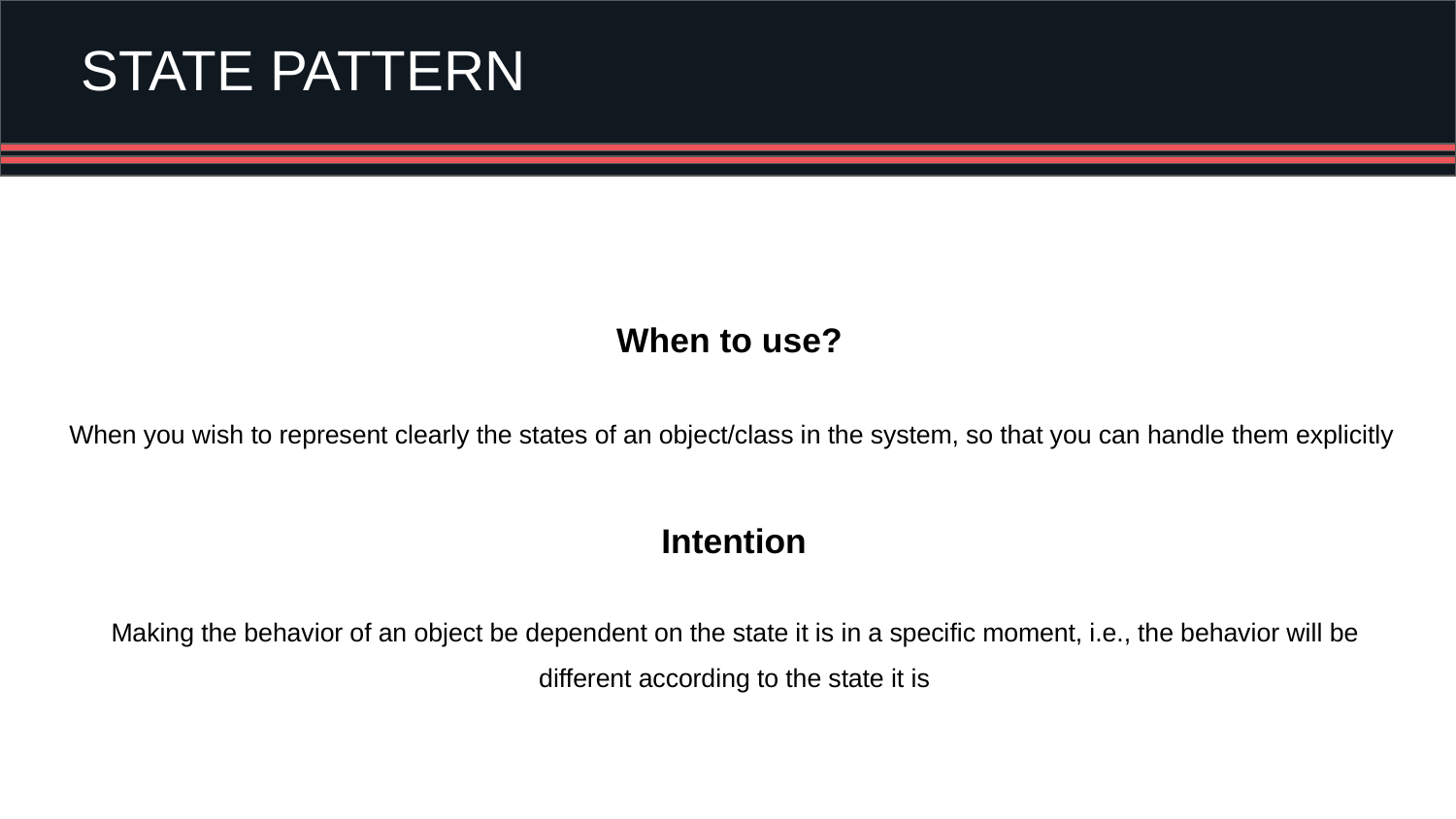

# STATE PATTERN

When to use?

When you wish to represent clearly the states of an object/class in the system, so that you can handle them explicitly

Intention

Making the behavior of an object be dependent on the state it is in a specific moment, i.e., the behavior will be different according to the state it is